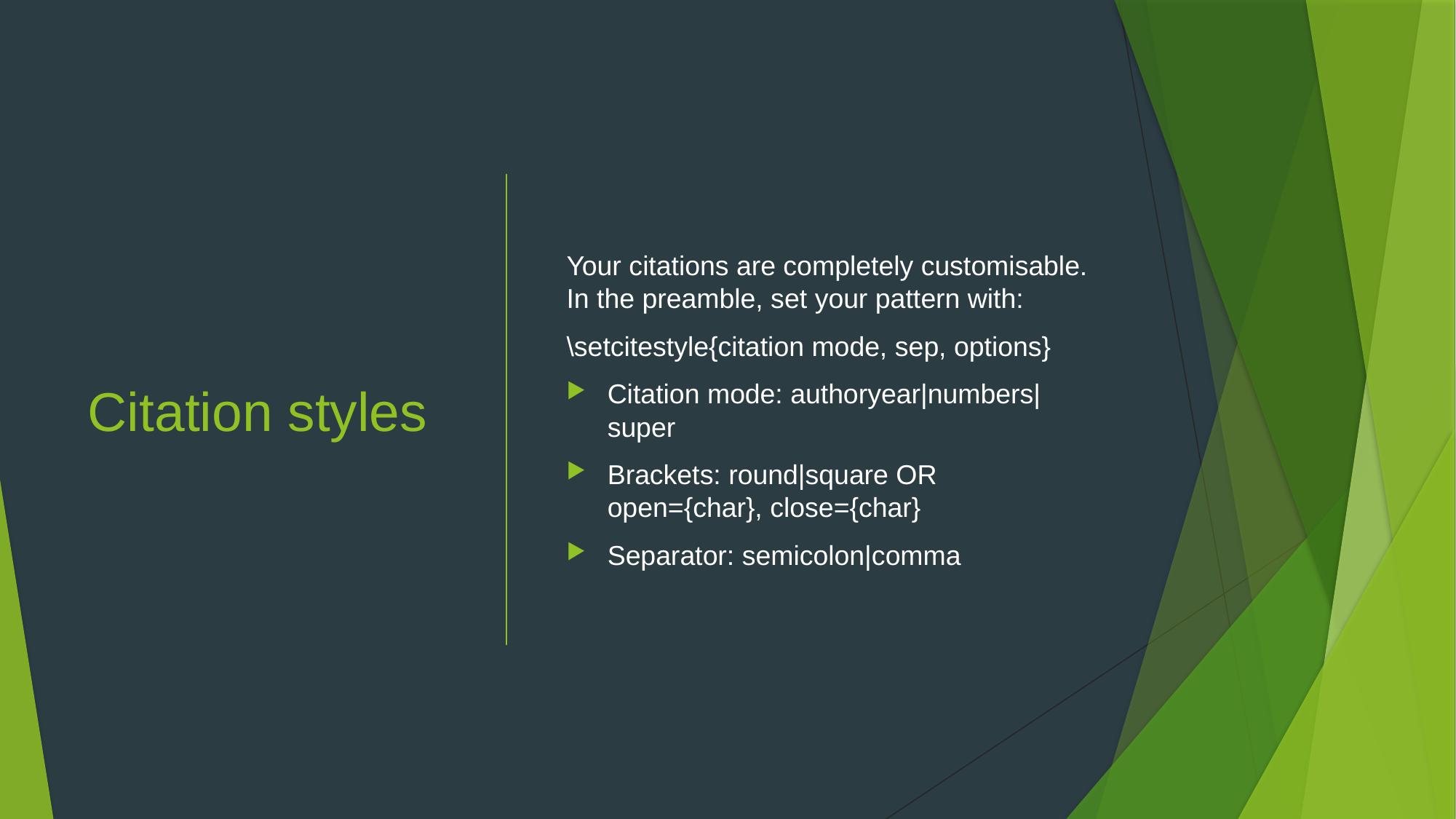

# Citation styles
Your citations are completely customisable. In the preamble, set your pattern with:
\setcitestyle{citation mode, sep, options}
Citation mode: authoryear|numbers|super
Brackets: round|square OR open={char}, close={char}
Separator: semicolon|comma